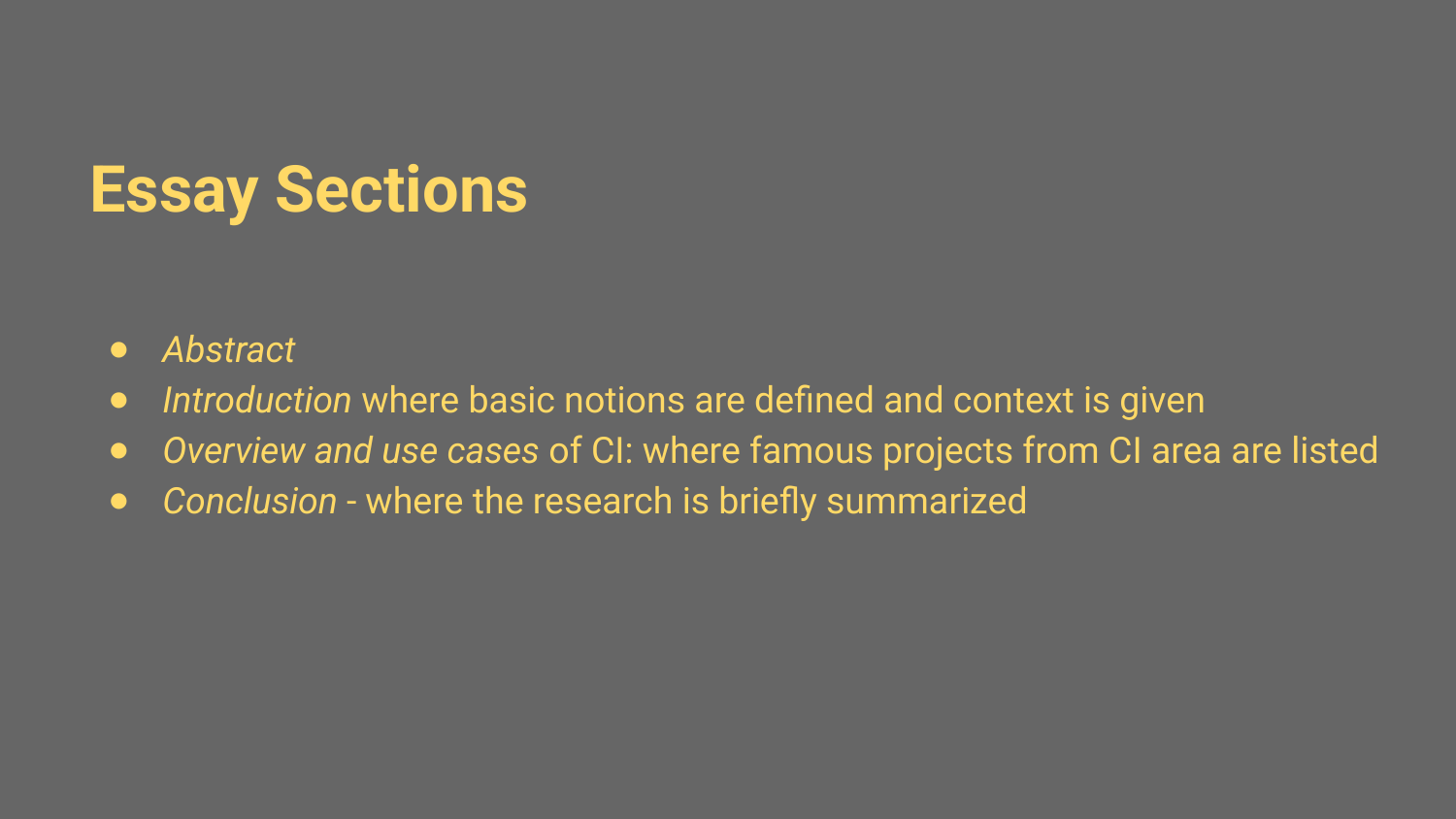

Essay Sections
Abstract
Introduction where basic notions are defined and context is given
Overview and use cases of CI: where famous projects from CI area are listed
Conclusion - where the research is briefly summarized